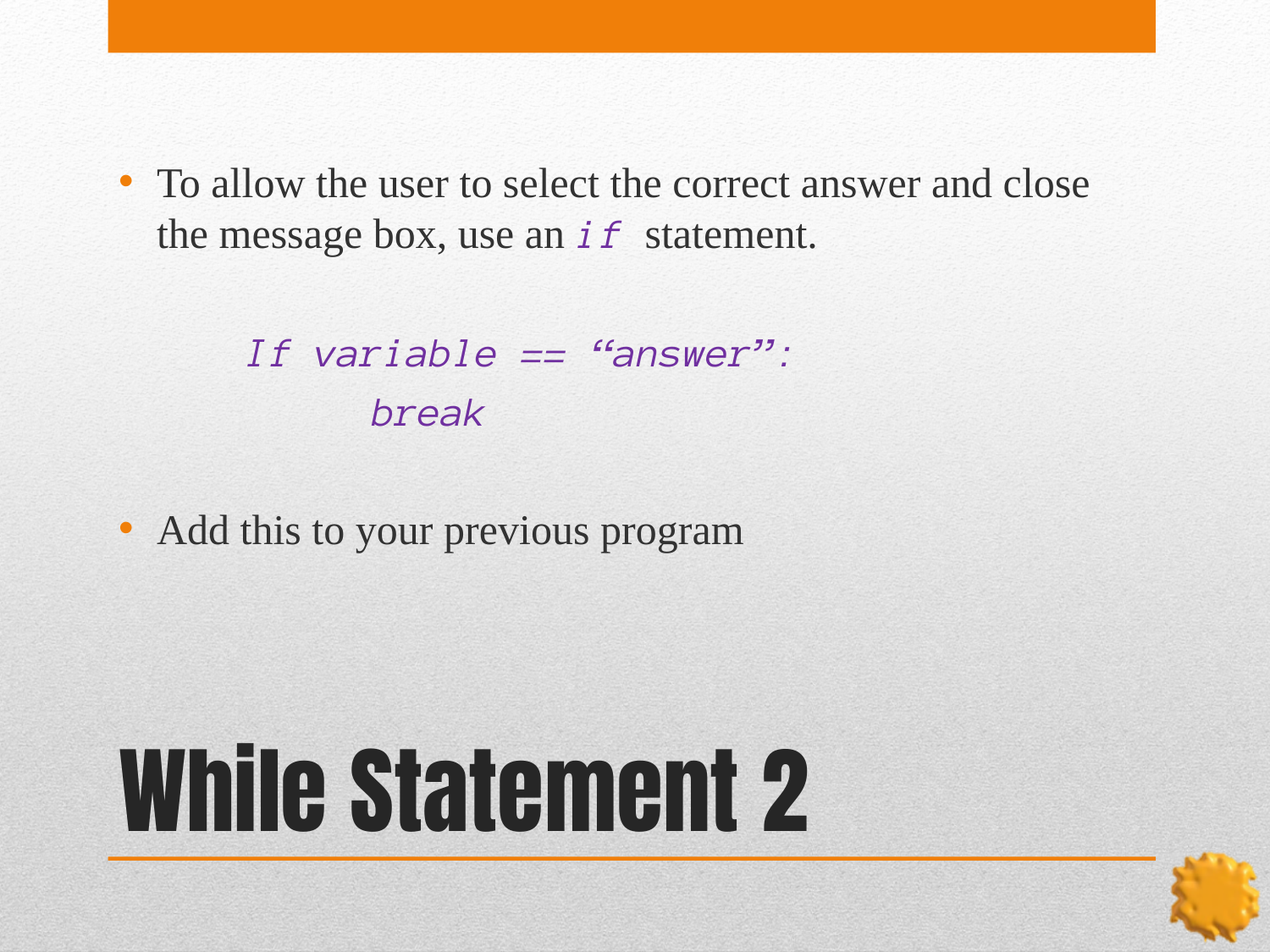

To allow the user to select the correct answer and close the message box, use an if statement.

	If variable == “answer”:
		break

Add this to your previous program

# While Statement 2